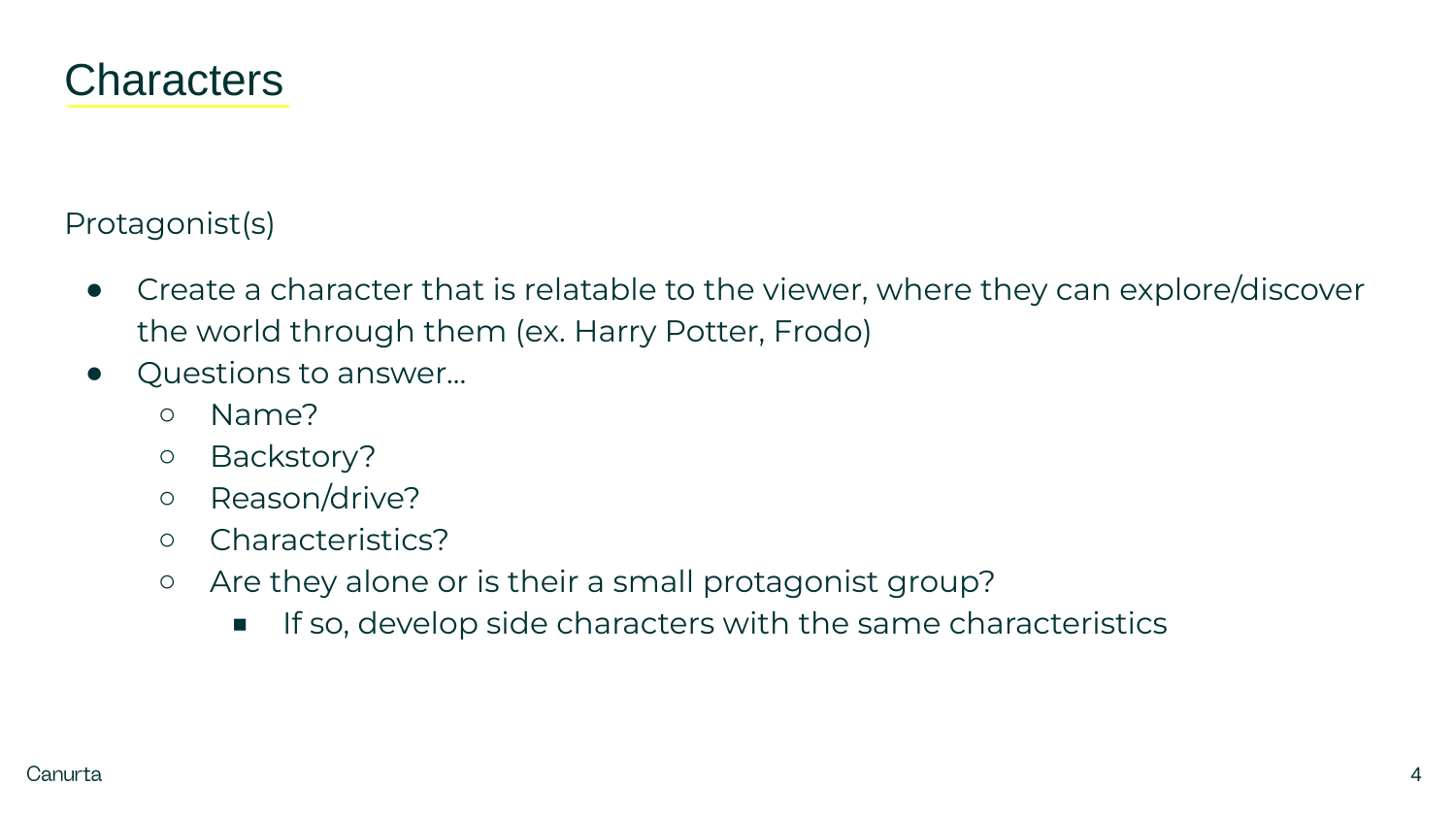

# Characters

Protagonist(s)
Create a character that is relatable to the viewer, where they can explore/discover the world through them (ex. Harry Potter, Frodo)
Questions to answer…
Name?
Backstory?
Reason/drive?
Characteristics?
Are they alone or is their a small protagonist group?
If so, develop side characters with the same characteristics
4